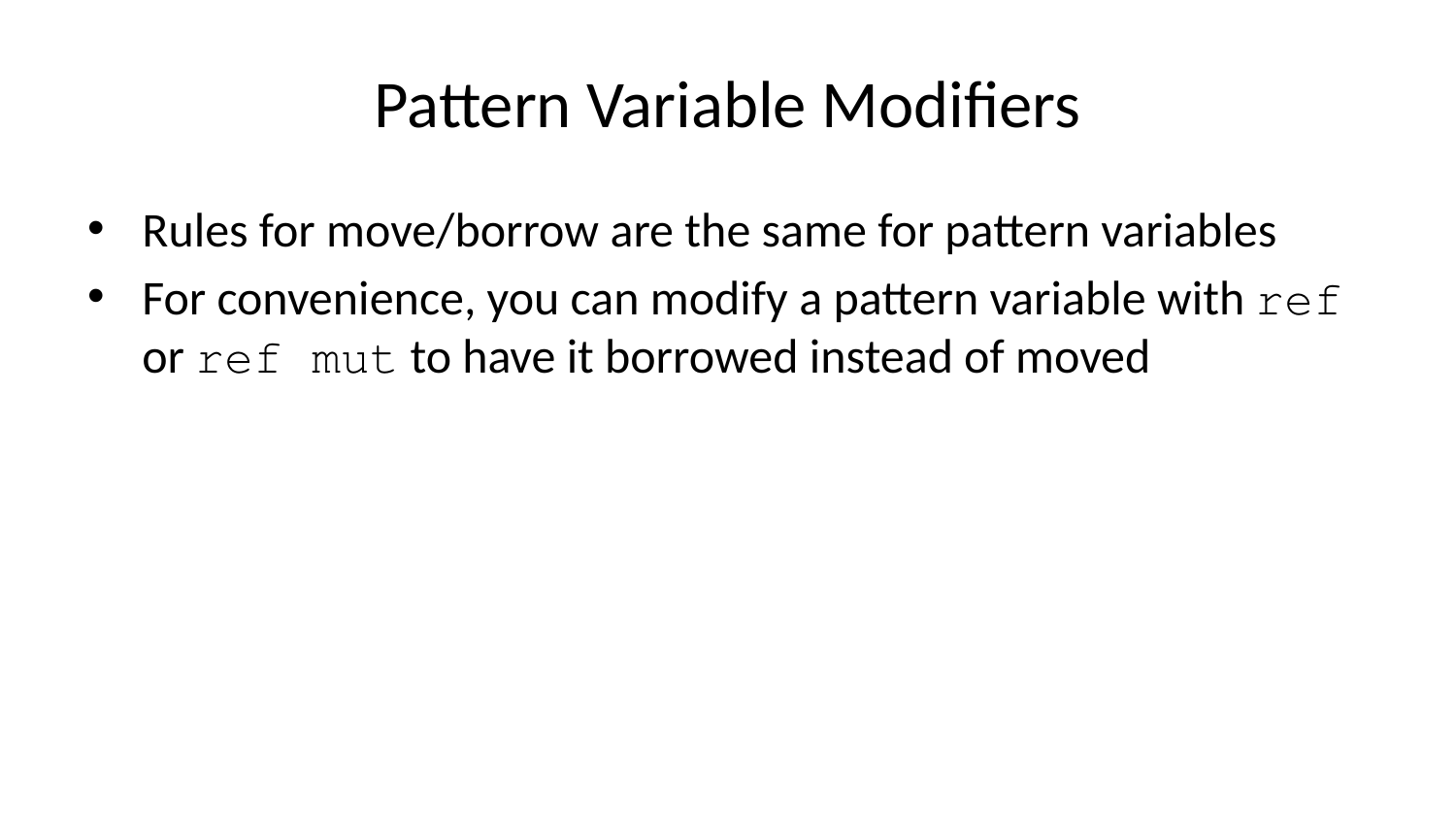

# Pattern Variable Modifiers
Rules for move/borrow are the same for pattern variables
For convenience, you can modify a pattern variable with ref or ref mut to have it borrowed instead of moved